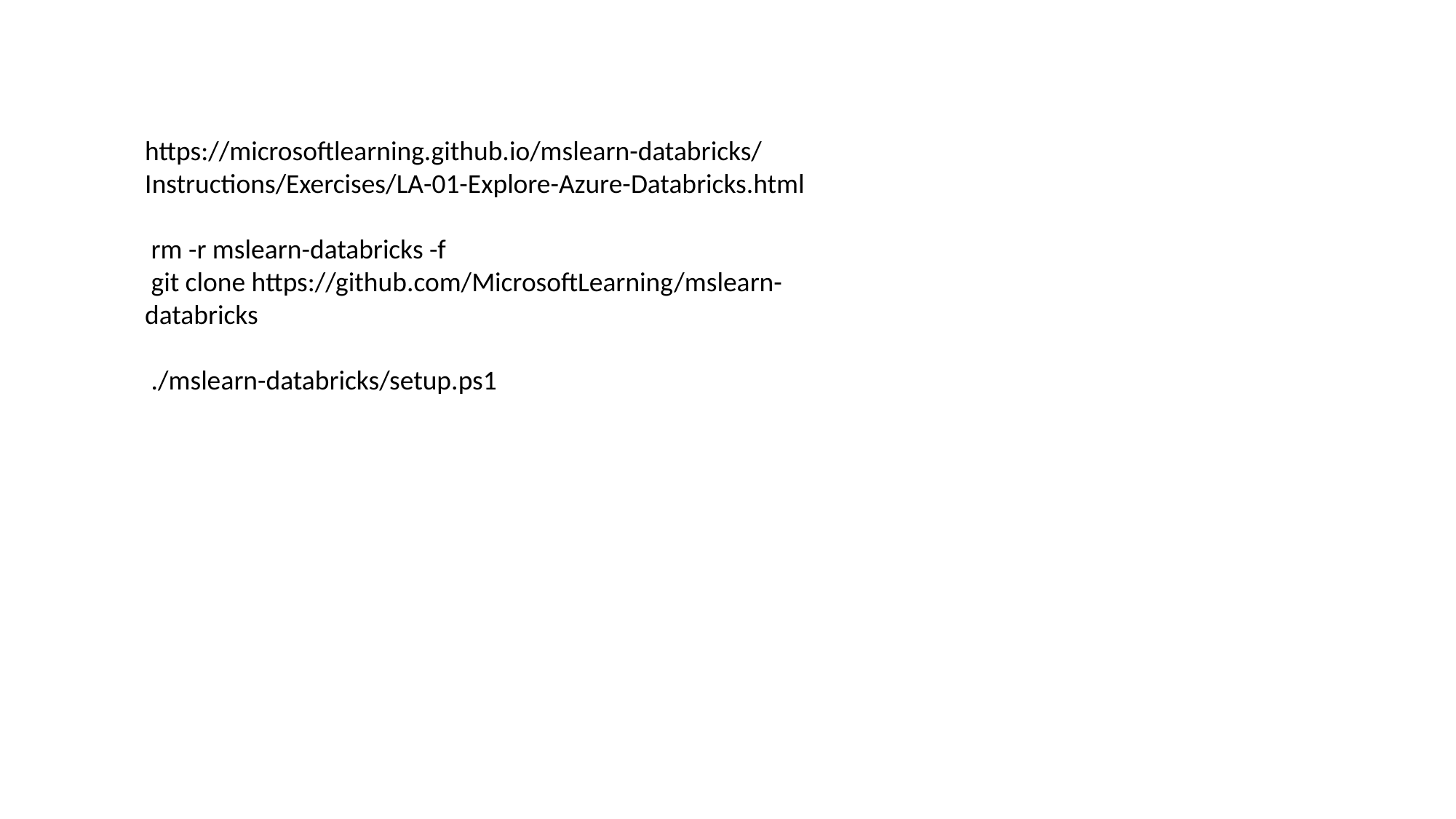

https://microsoftlearning.github.io/mslearn-databricks/Instructions/Exercises/LA-01-Explore-Azure-Databricks.html

 rm -r mslearn-databricks -f
 git clone https://github.com/MicrosoftLearning/mslearn-databricks

 ./mslearn-databricks/setup.ps1